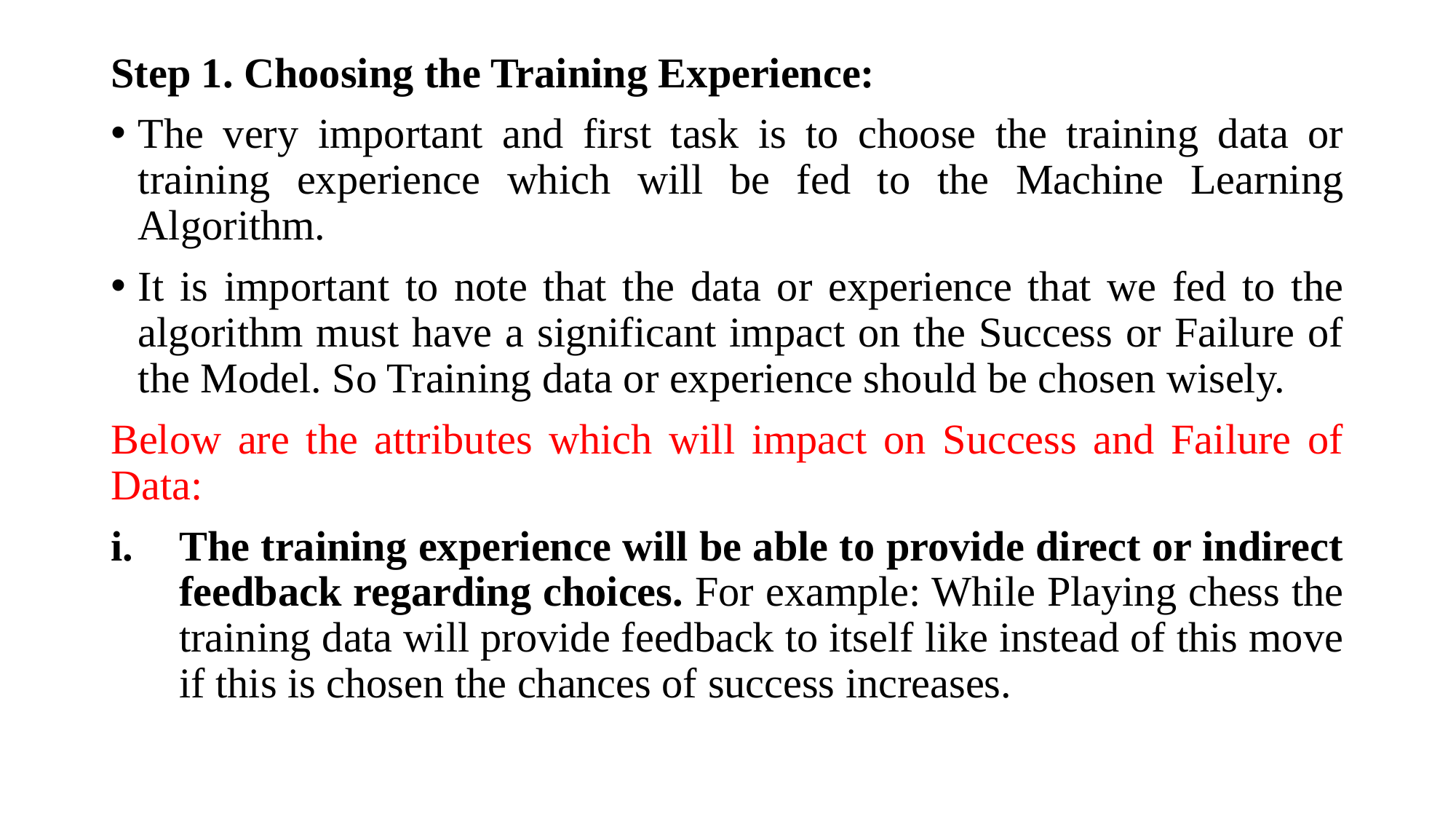

Step 1. Choosing the Training Experience:
The very important and first task is to choose the training data or training experience which will be fed to the Machine Learning Algorithm.
It is important to note that the data or experience that we fed to the algorithm must have a significant impact on the Success or Failure of the Model. So Training data or experience should be chosen wisely.
Below are the attributes which will impact on Success and Failure of Data:
The training experience will be able to provide direct or indirect feedback regarding choices. For example: While Playing chess the training data will provide feedback to itself like instead of this move if this is chosen the chances of success increases.